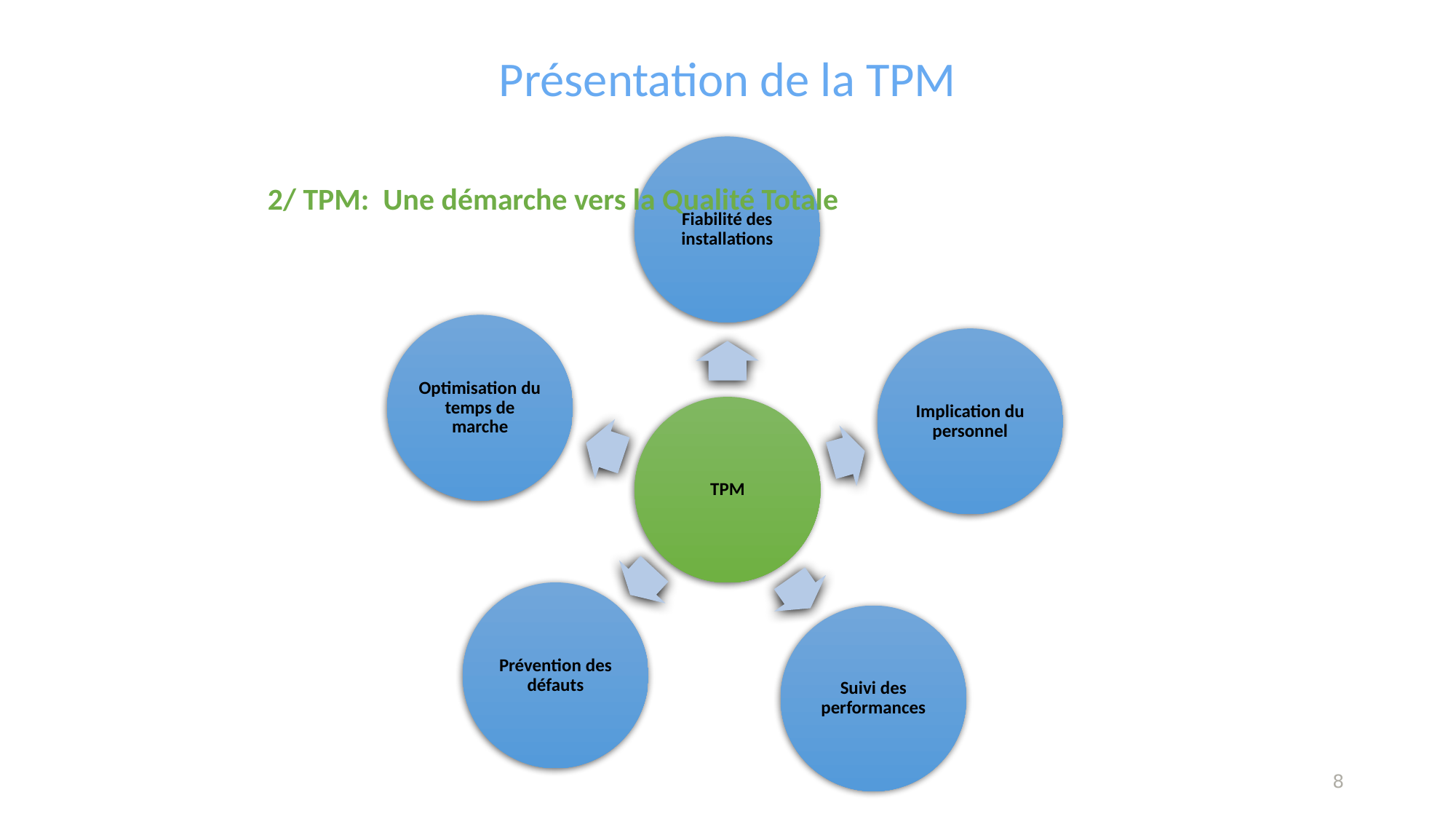

Présentation de la TPM

TPM

Fiabilité des installations

Implication du personnel

Suivi des performances

Prévention des défauts

Optimisation du temps de marche
 2/ TPM:  Une démarche vers la Qualité Totale
8